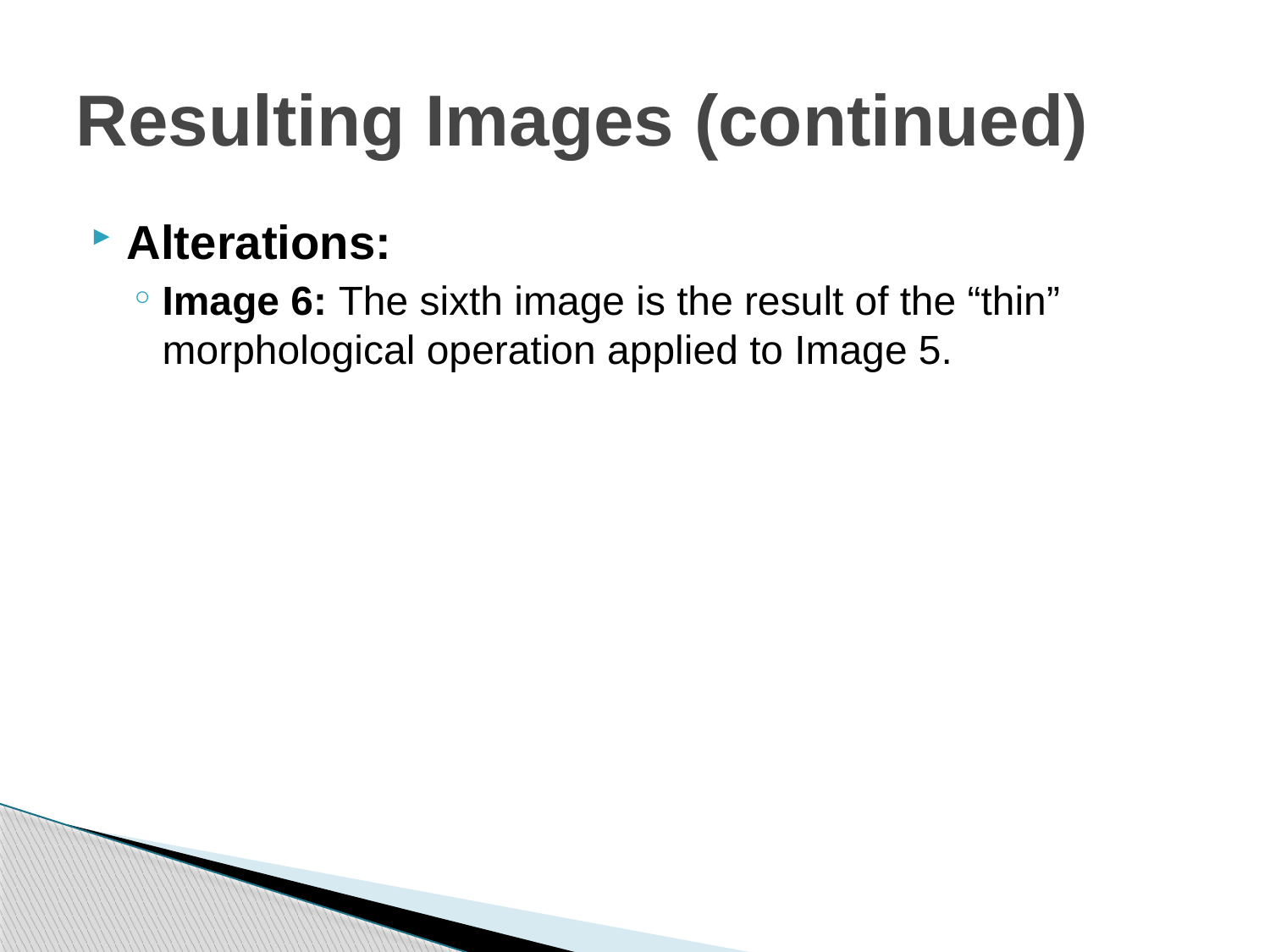

# Resulting Images (continued)
Alterations:
Image 6: The sixth image is the result of the “thin” morphological operation applied to Image 5.